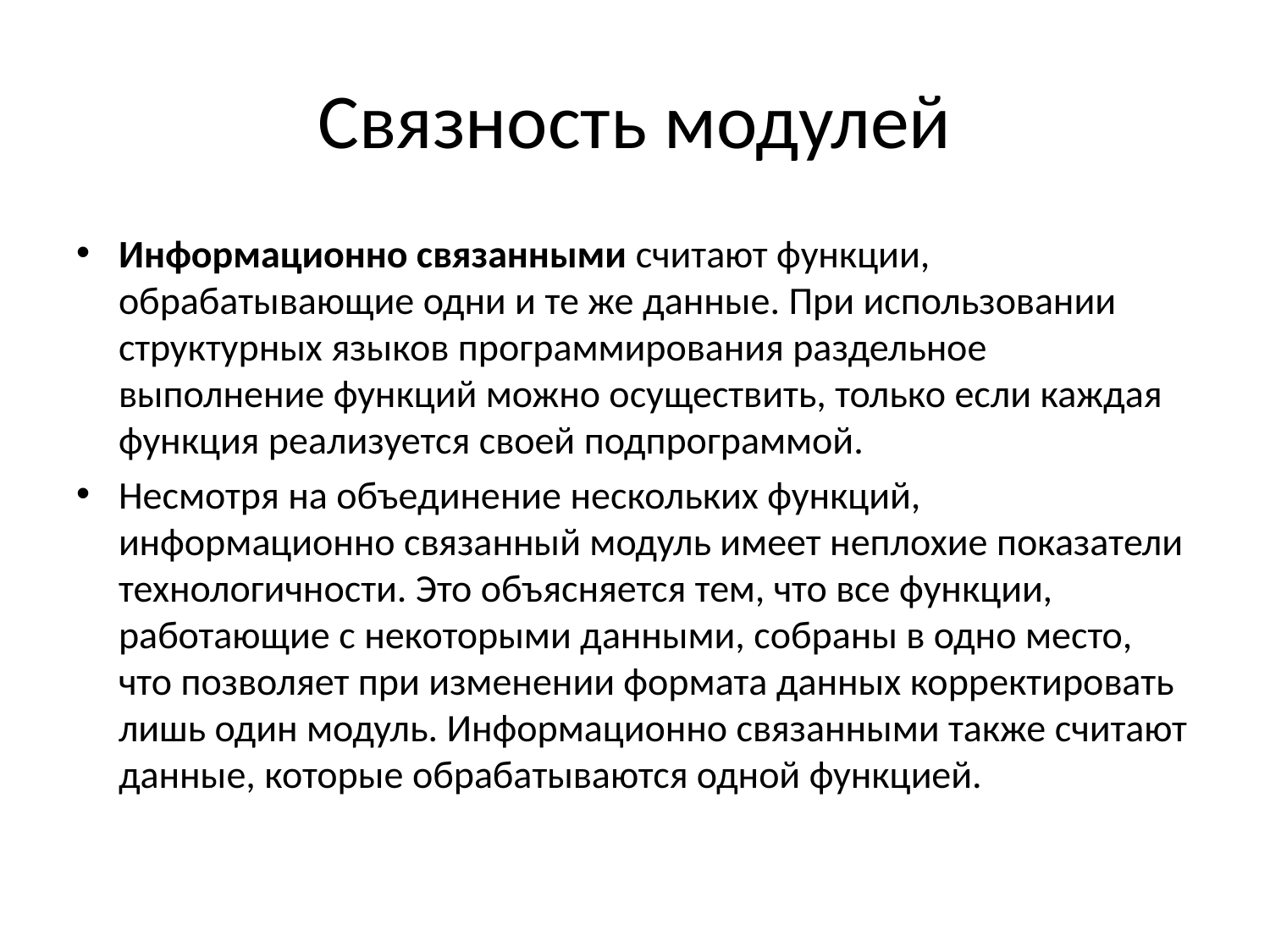

# Связность модулей
Информационно связанными считают функции, обрабатывающие одни и те же данные. При использовании структурных языков программирования раздельное выполнение функций можно осуществить, только если каждая функция реализуется своей подпрограммой.
Несмотря на объединение нескольких функций, информационно связанный модуль имеет неплохие показатели технологичности. Это объясняется тем, что все функции, работающие с некоторыми данными, собраны в одно место, что позволяет при изменении формата данных корректировать лишь один модуль. Информационно связанными также считают данные, которые обрабатываются одной функцией.